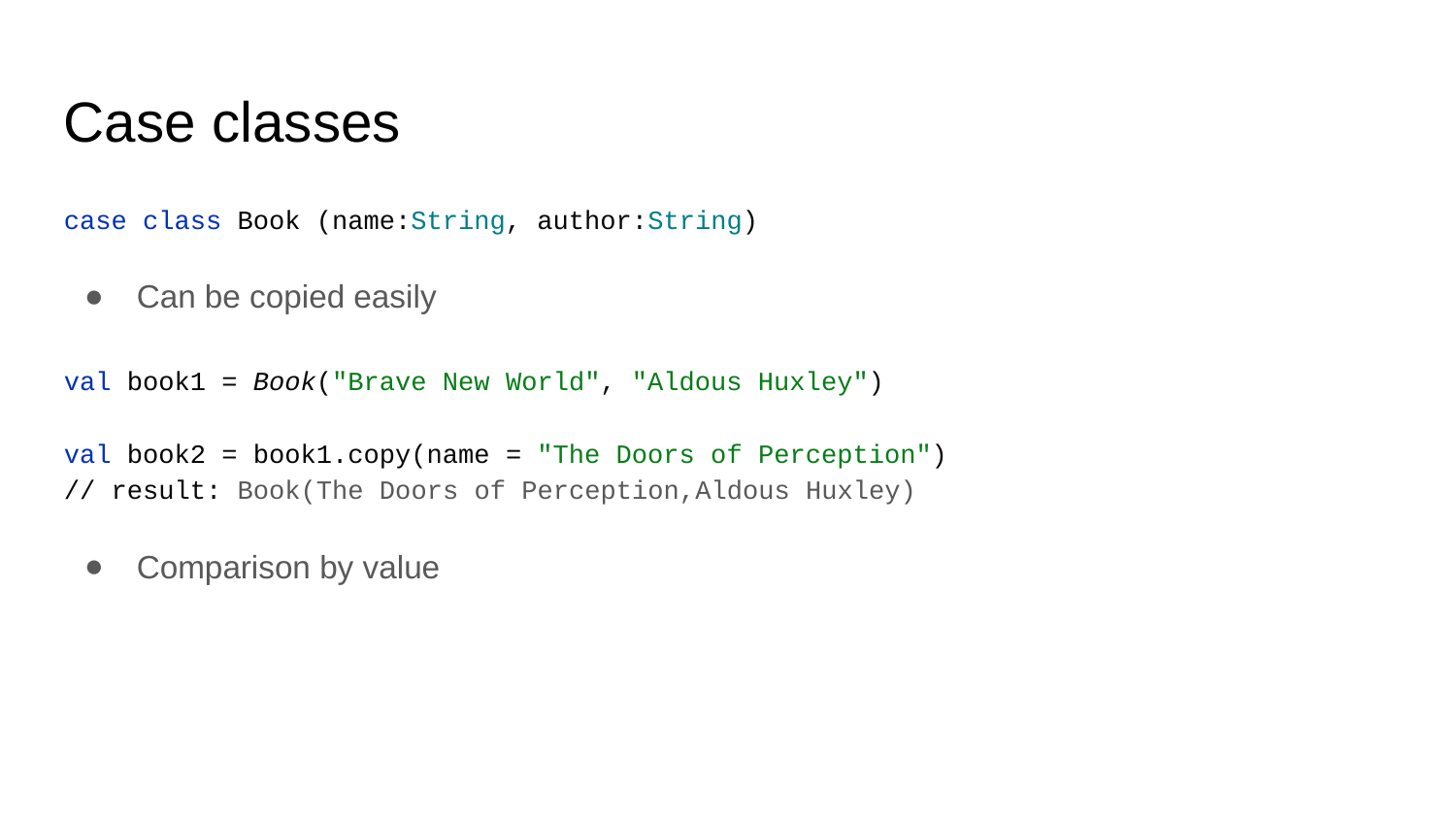

Case classes
case class Book (name:String, author:String)

Can be copied easily

val book1 = Book("Brave New World", "Aldous Huxley")

val book2 = book1.copy(name = "The Doors of Perception")
// result: Book(The Doors of Perception,Aldous Huxley)

Comparison by value